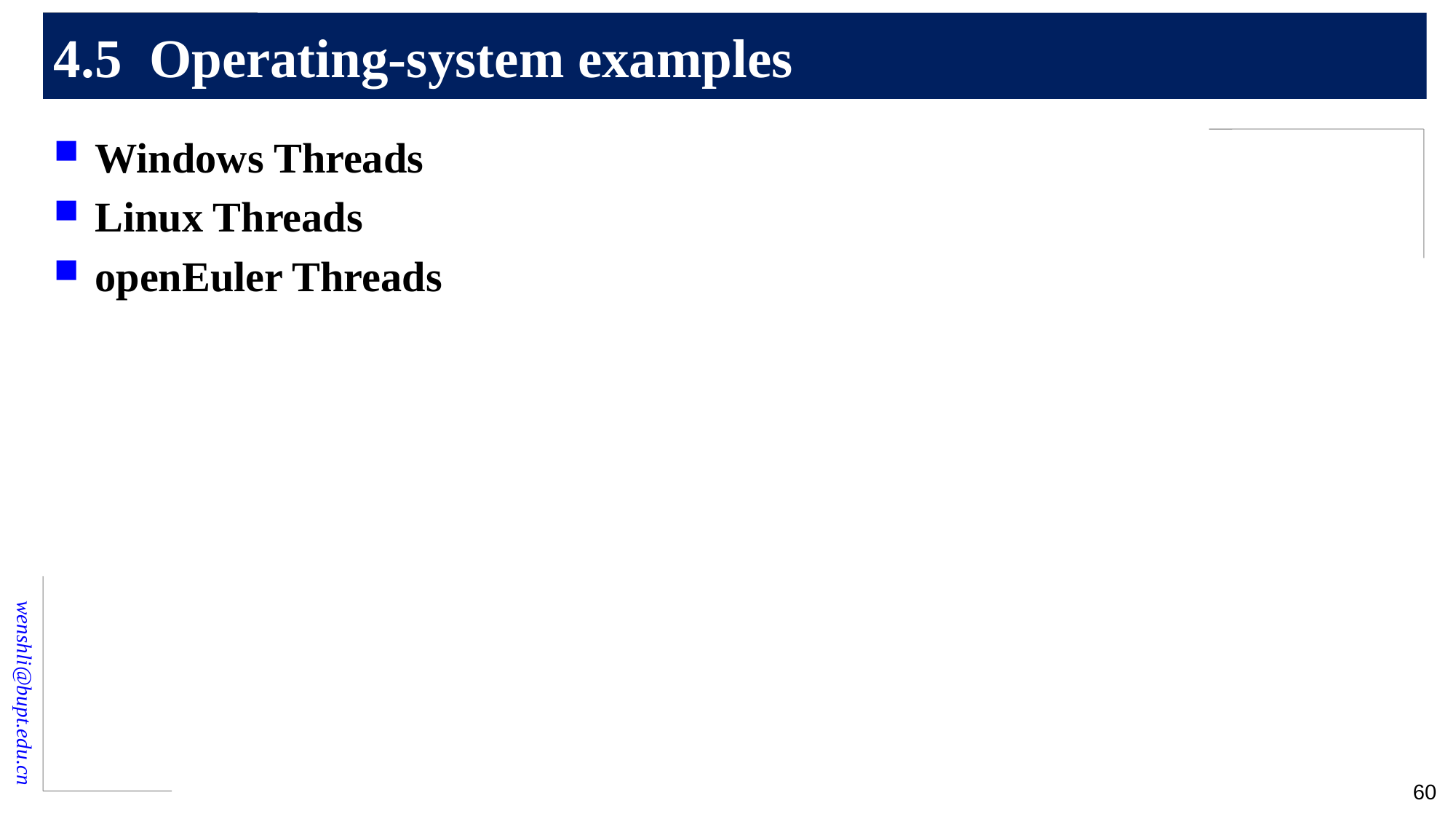

# 4.5  Operating-system examples
Windows Threads
Linux Threads
openEuler Threads
60